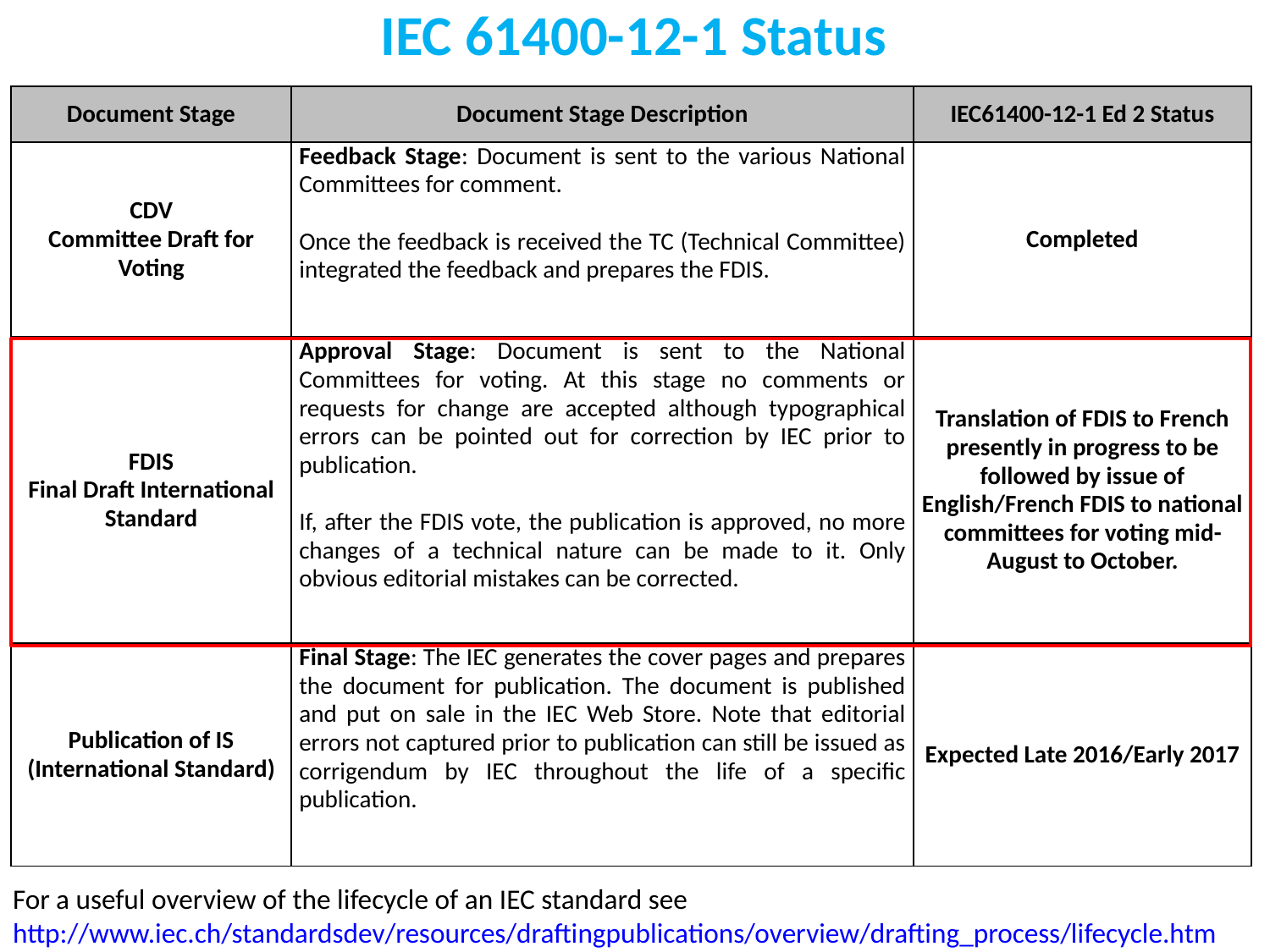

IEC 61400-12-1 Status
| Document Stage | Document Stage Description | IEC61400-12-1 Ed 2 Status |
| --- | --- | --- |
| CDV Committee Draft for Voting | Feedback Stage: Document is sent to the various National Committees for comment.   Once the feedback is received the TC (Technical Committee) integrated the feedback and prepares the FDIS. | Completed |
| FDIS Final Draft International Standard | Approval Stage: Document is sent to the National Committees for voting. At this stage no comments or requests for change are accepted although typographical errors can be pointed out for correction by IEC prior to publication.   If, after the FDIS vote, the publication is approved, no more changes of a technical nature can be made to it. Only obvious editorial mistakes can be corrected. | Translation of FDIS to French presently in progress to be followed by issue of English/French FDIS to national committees for voting mid-August to October. |
| Publication of IS (International Standard) | Final Stage: The IEC generates the cover pages and prepares the document for publication. The document is published and put on sale in the IEC Web Store. Note that editorial errors not captured prior to publication can still be issued as corrigendum by IEC throughout the life of a specific publication. | Expected Late 2016/Early 2017 |

For a useful overview of the lifecycle of an IEC standard see http://www.iec.ch/standardsdev/resources/draftingpublications/overview/drafting_process/lifecycle.htm